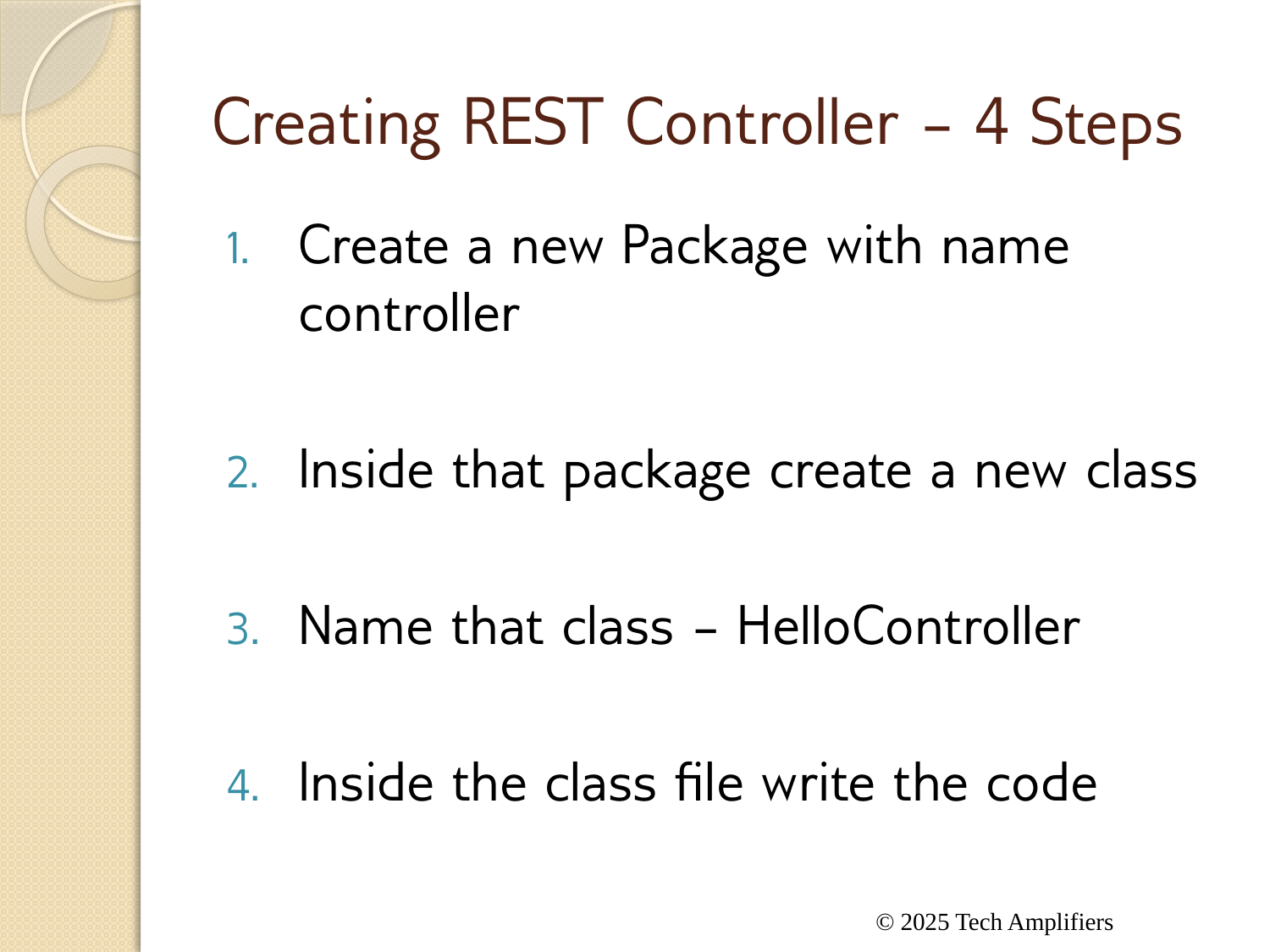

# Creating REST Controller – 4 Steps
Create a new Package with name controller

Inside that package create a new class

Name that class – HelloController

Inside the class file write the code
© 2025 Tech Amplifiers